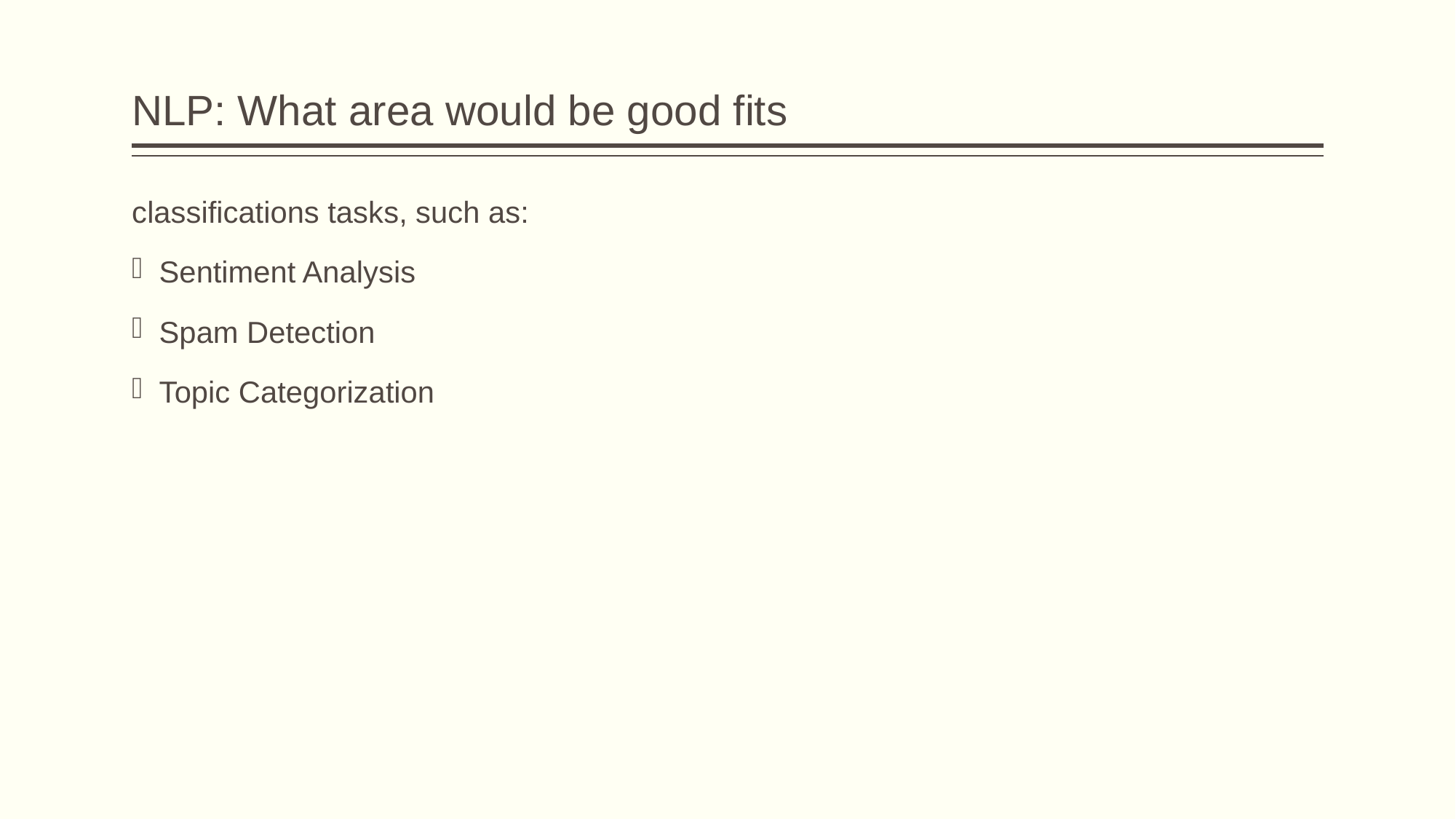

# NLP: What area would be good fits
classifications tasks, such as:
Sentiment Analysis
Spam Detection
Topic Categorization